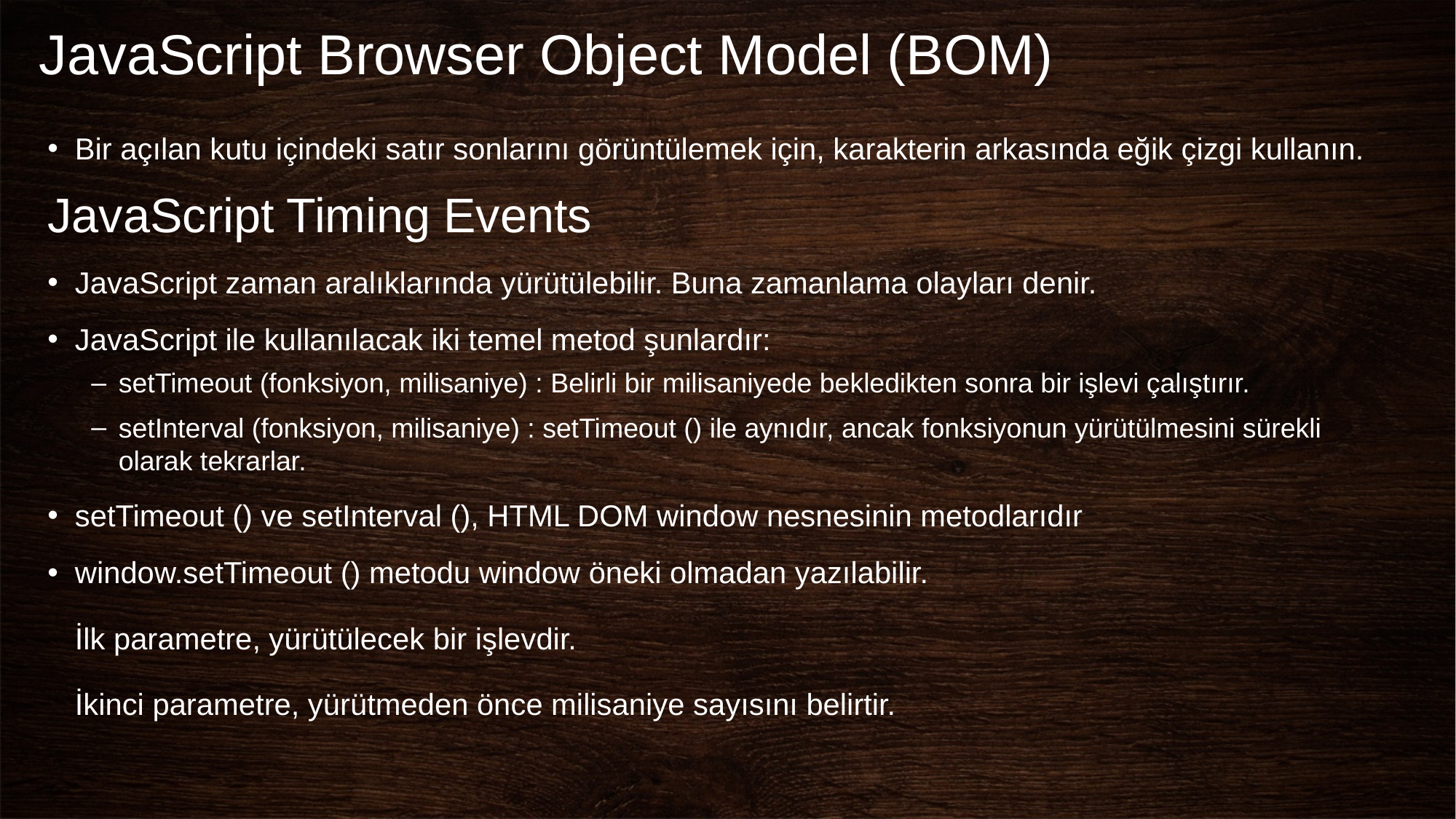

# JavaScript Browser Object Model (BOM)
Bir açılan kutu içindeki satır sonlarını görüntülemek için, karakterin arkasında eğik çizgi kullanın.
JavaScript Timing Events
JavaScript zaman aralıklarında yürütülebilir. Buna zamanlama olayları denir.
JavaScript ile kullanılacak iki temel metod şunlardır:
setTimeout (fonksiyon, milisaniye) : Belirli bir milisaniyede bekledikten sonra bir işlevi çalıştırır.
setInterval (fonksiyon, milisaniye) : setTimeout () ile aynıdır, ancak fonksiyonun yürütülmesini sürekli olarak tekrarlar.
setTimeout () ve setInterval (), HTML DOM window nesnesinin metodlarıdır
window.setTimeout () metodu window öneki olmadan yazılabilir.
İlk parametre, yürütülecek bir işlevdir.
İkinci parametre, yürütmeden önce milisaniye sayısını belirtir.